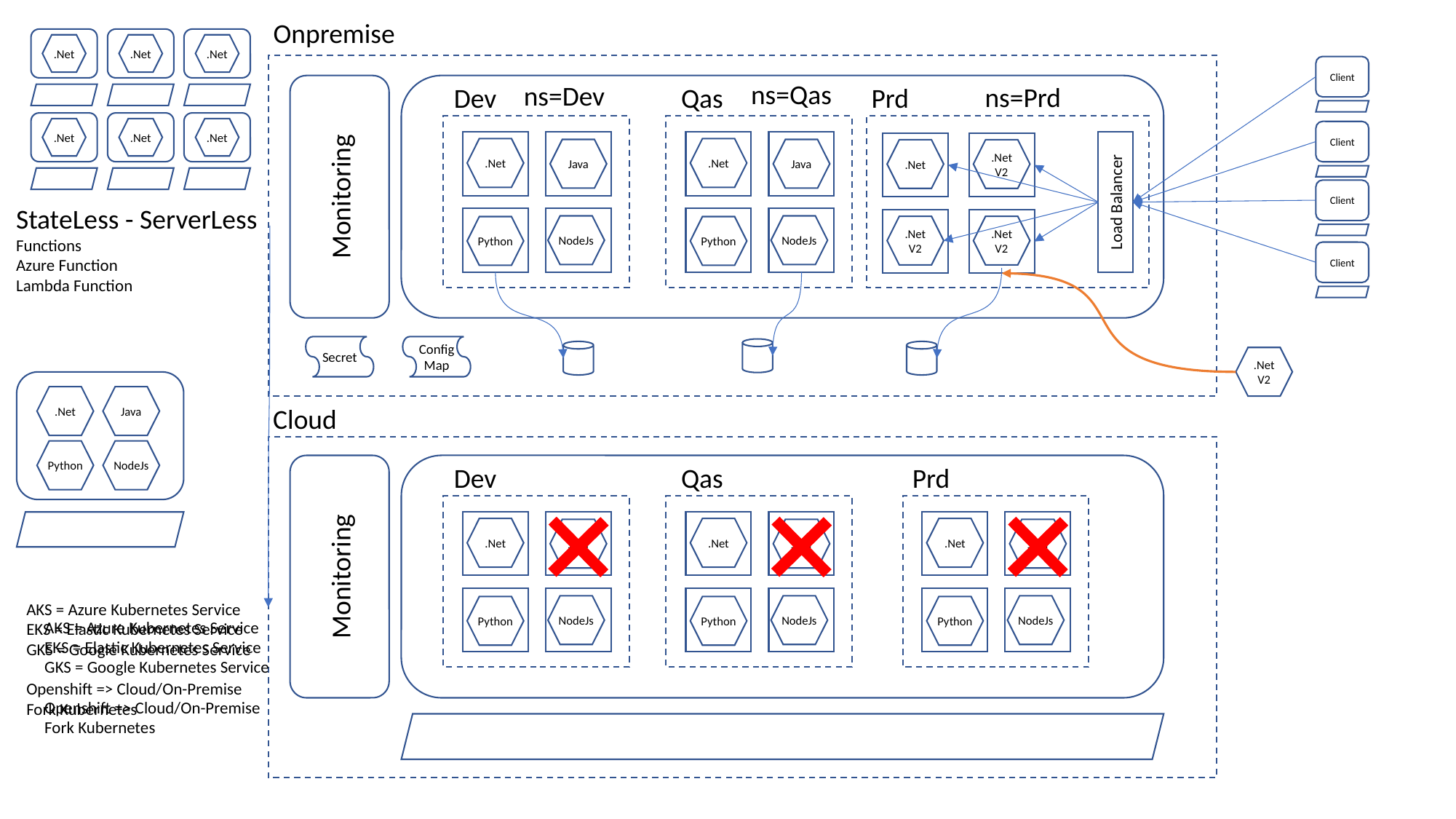

Onpremise

.Net

.Net

.Net

Client

ns=Qas
ns=Dev
ns=Prd
Monitoring

Dev
Qas
Prd

.Net

.Net

.Net

Client

Load Balancer

.Net
.Net
Java
Java
.Net
.Net
V2
Client

StateLess - ServerLess
Functions
Azure Function
Lambda Function

NodeJs
NodeJs
.Net
V2
.Net
V2
Python
Python
Client

Secret
ConfigMap

.Net
V2

.Net
Java
Cloud

Python
NodeJs
Monitoring

Dev
Qas
Prd

.Net
.Net
.Net
Java
Java
Java

AKS = Azure Kubernetes Service
EKS = Elastic Kubernetes Service
GKS = Google Kubernetes Service

Openshift => Cloud/On-Premise
Fork Kubernetes
NodeJs
NodeJs
NodeJs
Python
Python
Python
AKS = Azure Kubernetes Service
EKS = Elastic Kubernetes Service
GKS = Google Kubernetes Service

Openshift => Cloud/On-Premise
Fork Kubernetes